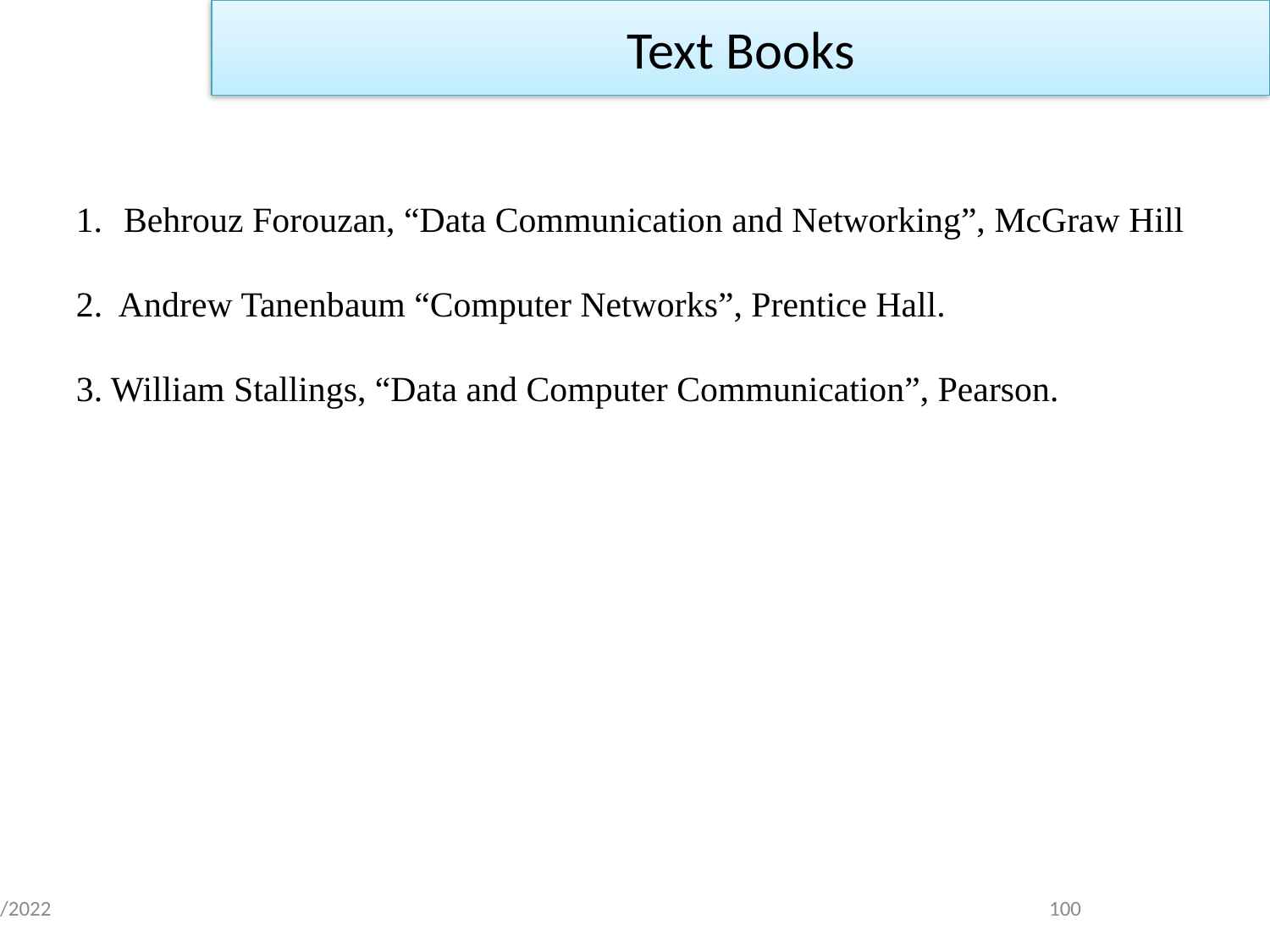

Text Books

Behrouz Forouzan, “Data Communication and Networking”, McGraw Hill

2.  Andrew Tanenbaum “Computer Networks”, Prentice Hall.

3. William Stallings, “Data and Computer Communication”, Pearson.

9/5/2022
100